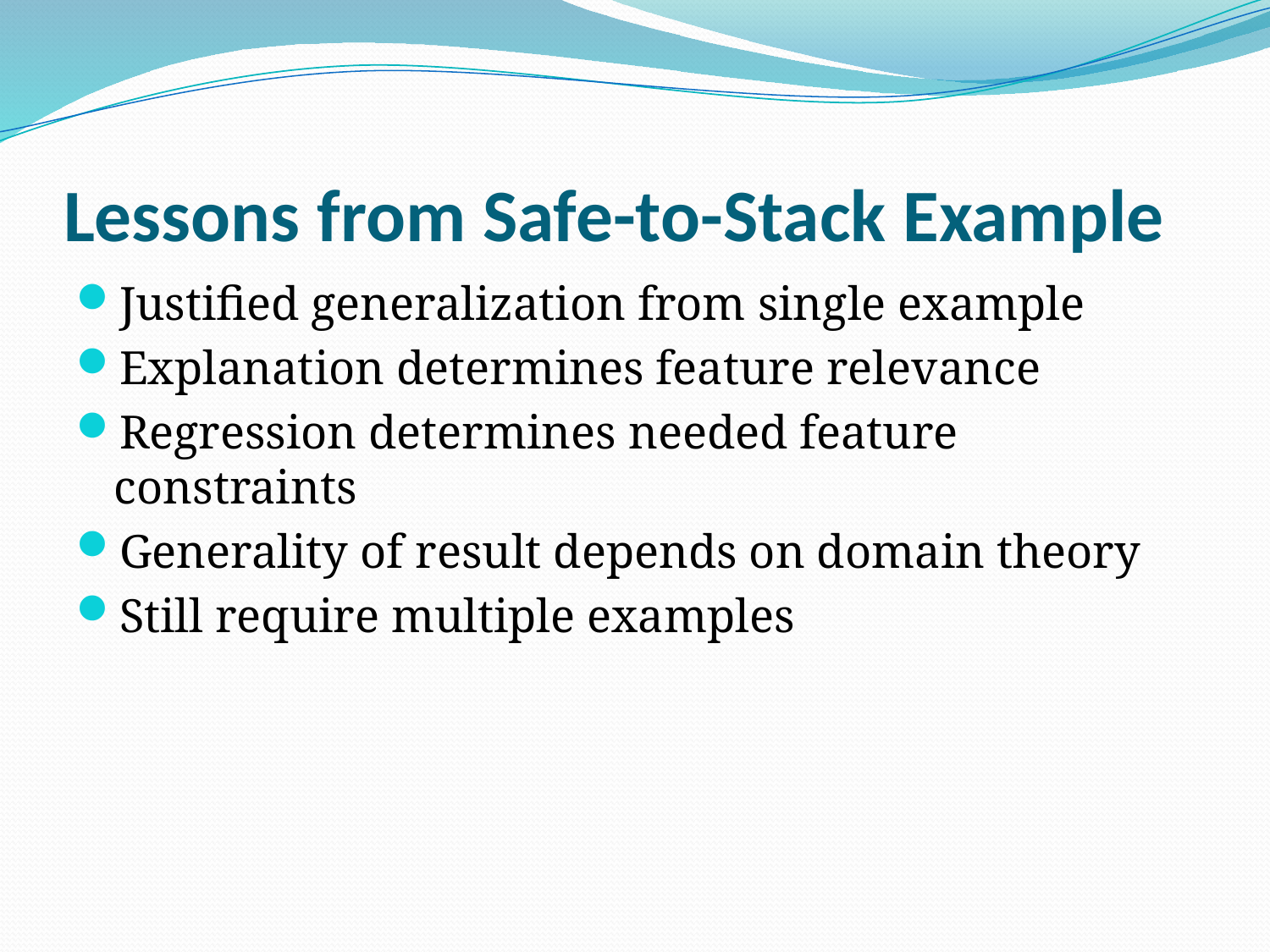

# Lessons from Safe-to-Stack Example
Justified generalization from single example
Explanation determines feature relevance
Regression determines needed feature constraints
Generality of result depends on domain theory
Still require multiple examples